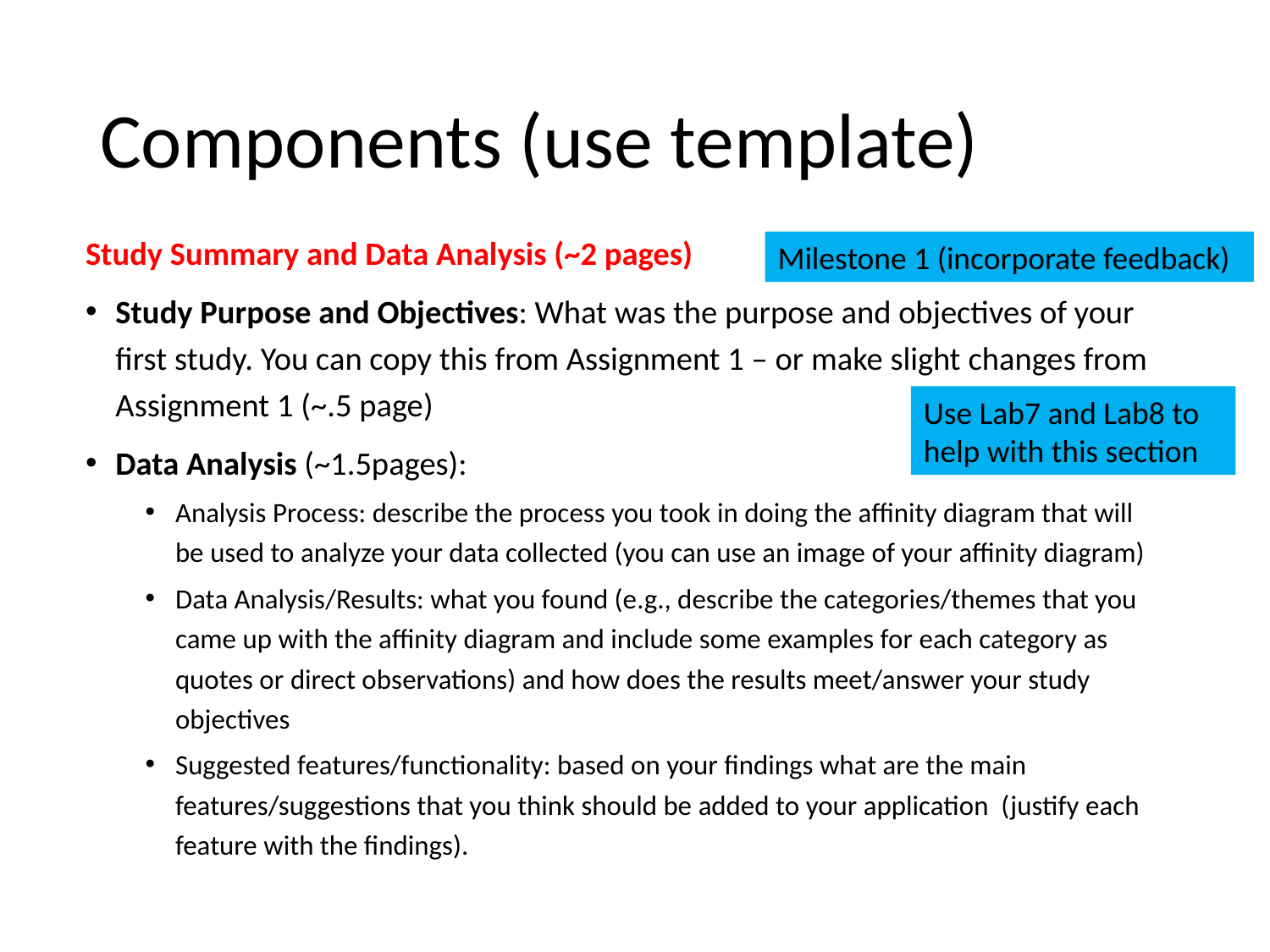

# Components (use template)
Study Summary and Data Analysis (~2 pages)
Study Purpose and Objectives: What was the purpose and objectives of your first study. You can copy this from Assignment 1 – or make slight changes from Assignment 1 (~.5 page)
Data Analysis (~1.5pages):
Analysis Process: describe the process you took in doing the affinity diagram that will be used to analyze your data collected (you can use an image of your affinity diagram)
Data Analysis/Results: what you found (e.g., describe the categories/themes that you came up with the affinity diagram and include some examples for each category as quotes or direct observations) and how does the results meet/answer your study objectives
Suggested features/functionality: based on your findings what are the main features/suggestions that you think should be added to your application  (justify each feature with the findings).

Milestone 1 (incorporate feedback)
Use Lab7 and Lab8 to help with this section